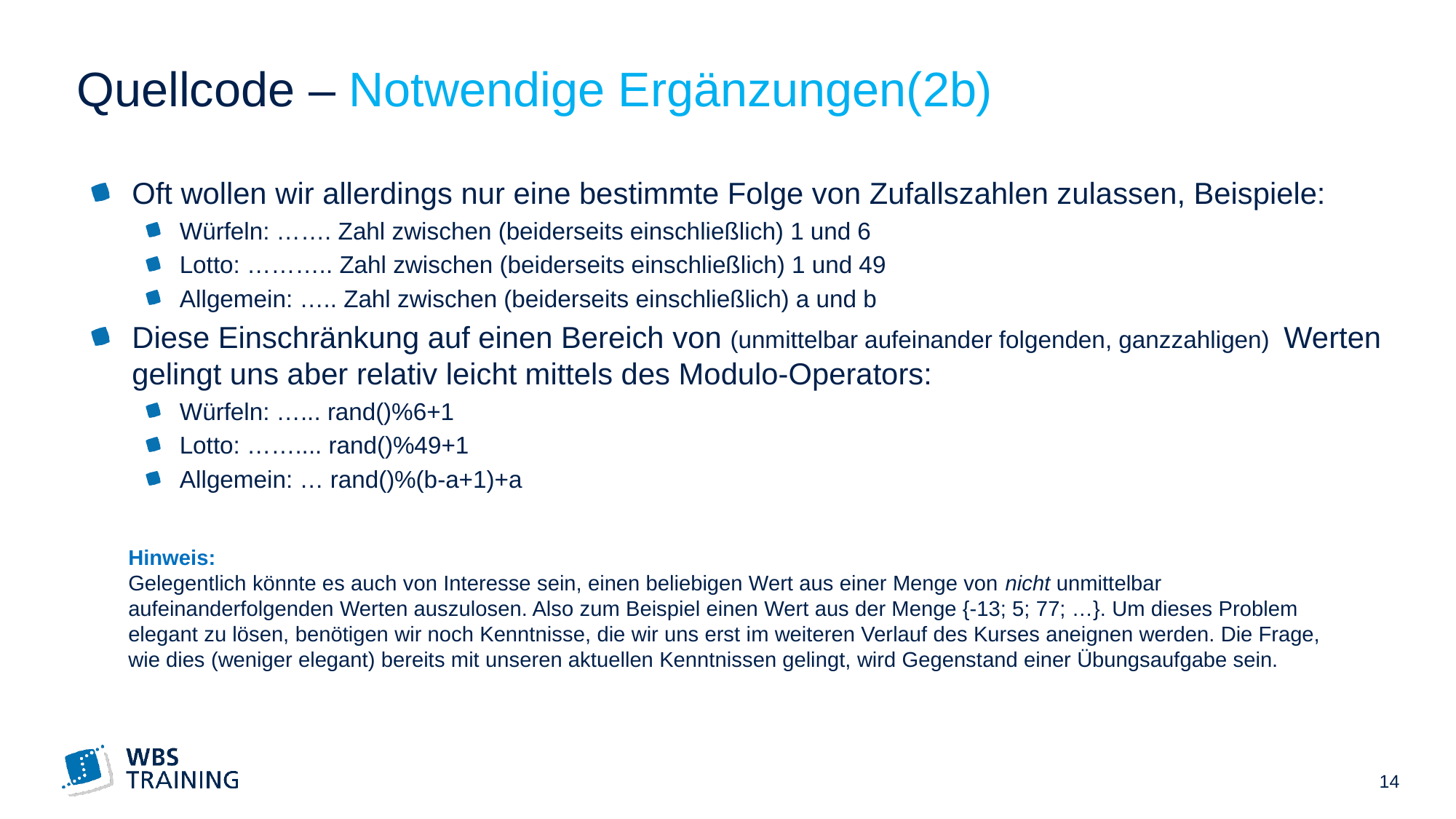

# Quellcode – Notwendige Ergänzungen(2b)
Oft wollen wir allerdings nur eine bestimmte Folge von Zufallszahlen zulassen, Beispiele:
Würfeln: ……. Zahl zwischen (beiderseits einschließlich) 1 und 6
Lotto: ……….. Zahl zwischen (beiderseits einschließlich) 1 und 49
Allgemein: ….. Zahl zwischen (beiderseits einschließlich) a und b
Diese Einschränkung auf einen Bereich von (unmittelbar aufeinander folgenden, ganzzahligen)  Werten gelingt uns aber relativ leicht mittels des Modulo-Operators:
Würfeln: …... rand()%6+1
Lotto: …….... rand()%49+1
Allgemein: … rand()%(b-a+1)+a

Hinweis:
Gelegentlich könnte es auch von Interesse sein, einen beliebigen Wert aus einer Menge von nicht unmittelbar aufeinanderfolgenden Werten auszulosen. Also zum Beispiel einen Wert aus der Menge {-13; 5; 77; …}. Um dieses Problem elegant zu lösen, benötigen wir noch Kenntnisse, die wir uns erst im weiteren Verlauf des Kurses aneignen werden. Die Frage, wie dies (weniger elegant) bereits mit unseren aktuellen Kenntnissen gelingt, wird Gegenstand einer Übungsaufgabe sein.
    14